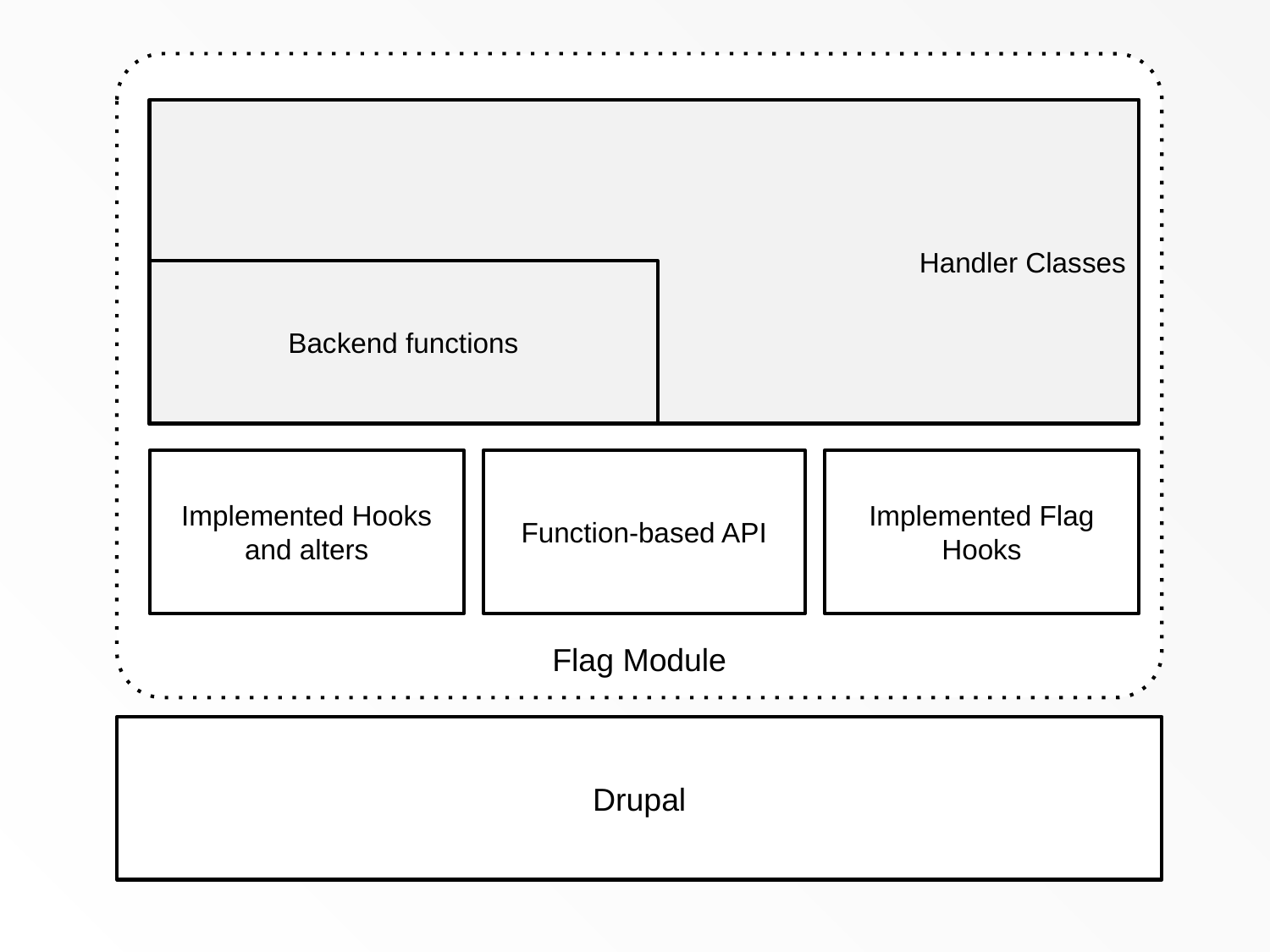

Flag Module
Handler Classes
Backend functions
Implemented Hooks and alters
Function-based API
Implemented Flag Hooks
Drupal